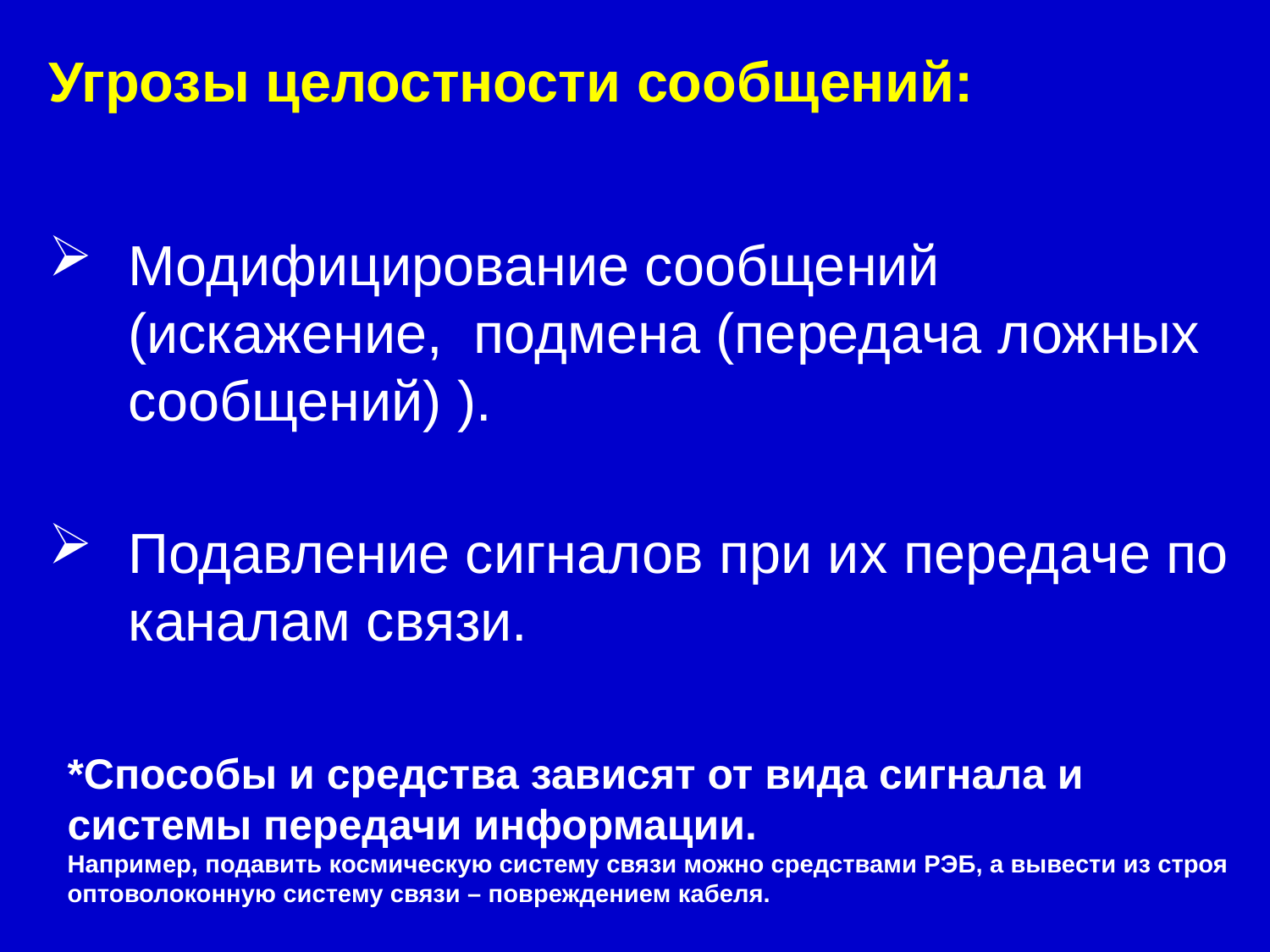

Угрозы целостности сообщений:

Модифицирование сообщений (искажение,  подмена (передача ложных сообщений) ).

Подавление сигналов при их передаче по каналам связи.
*Способы и средства зависят от вида сигнала и системы передачи информации.
Например, подавить космическую систему связи можно средствами РЭБ, а вывести из строя оптоволоконную систему связи – повреждением кабеля.